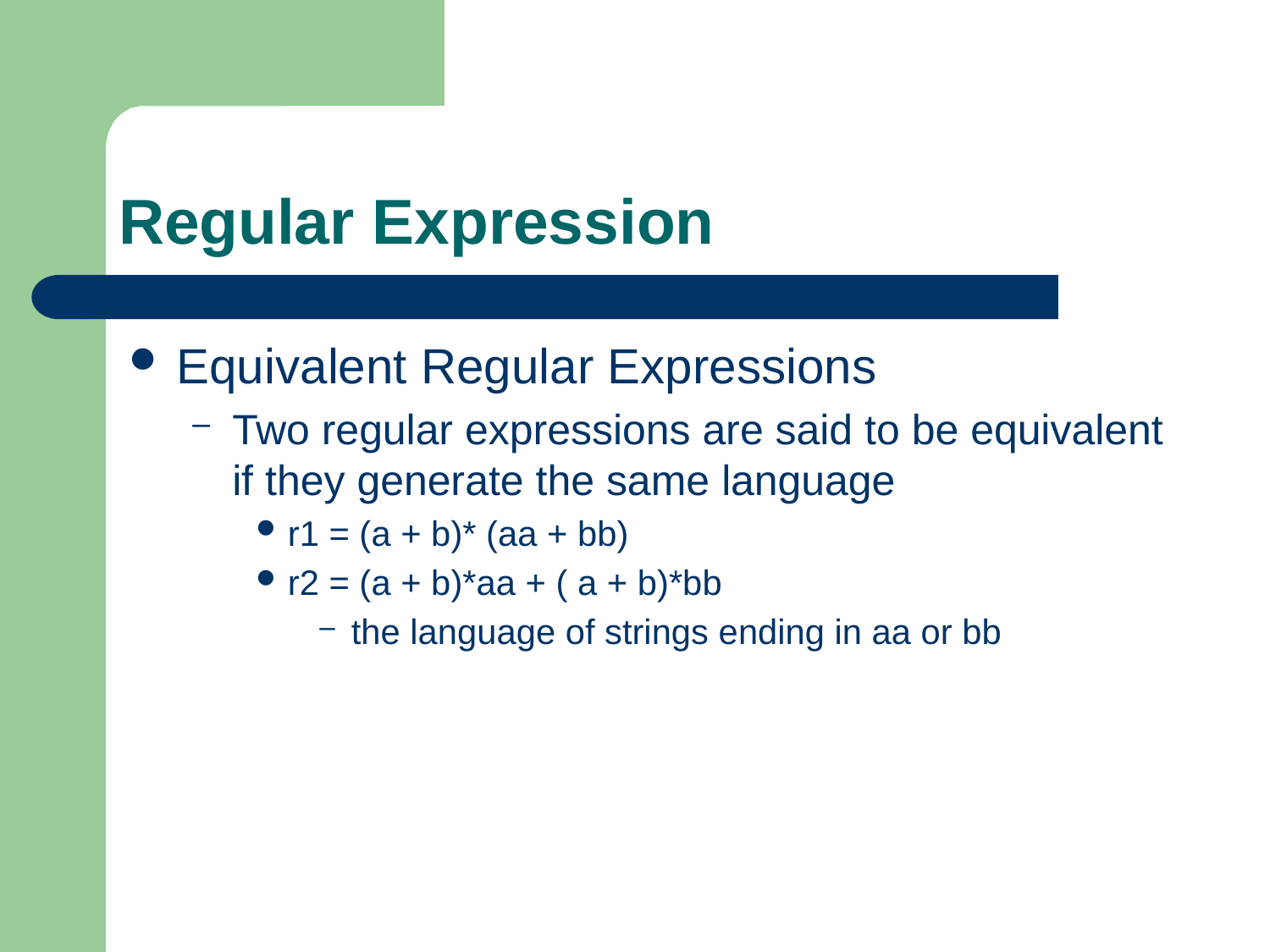

# Regular Expression
Equivalent Regular Expressions
Two regular expressions are said to be equivalent if they generate the same language
r1 = (a + b)* (aa + bb)
r2 = (a + b)*aa + ( a + b)*bb
the language of strings ending in aa or bb